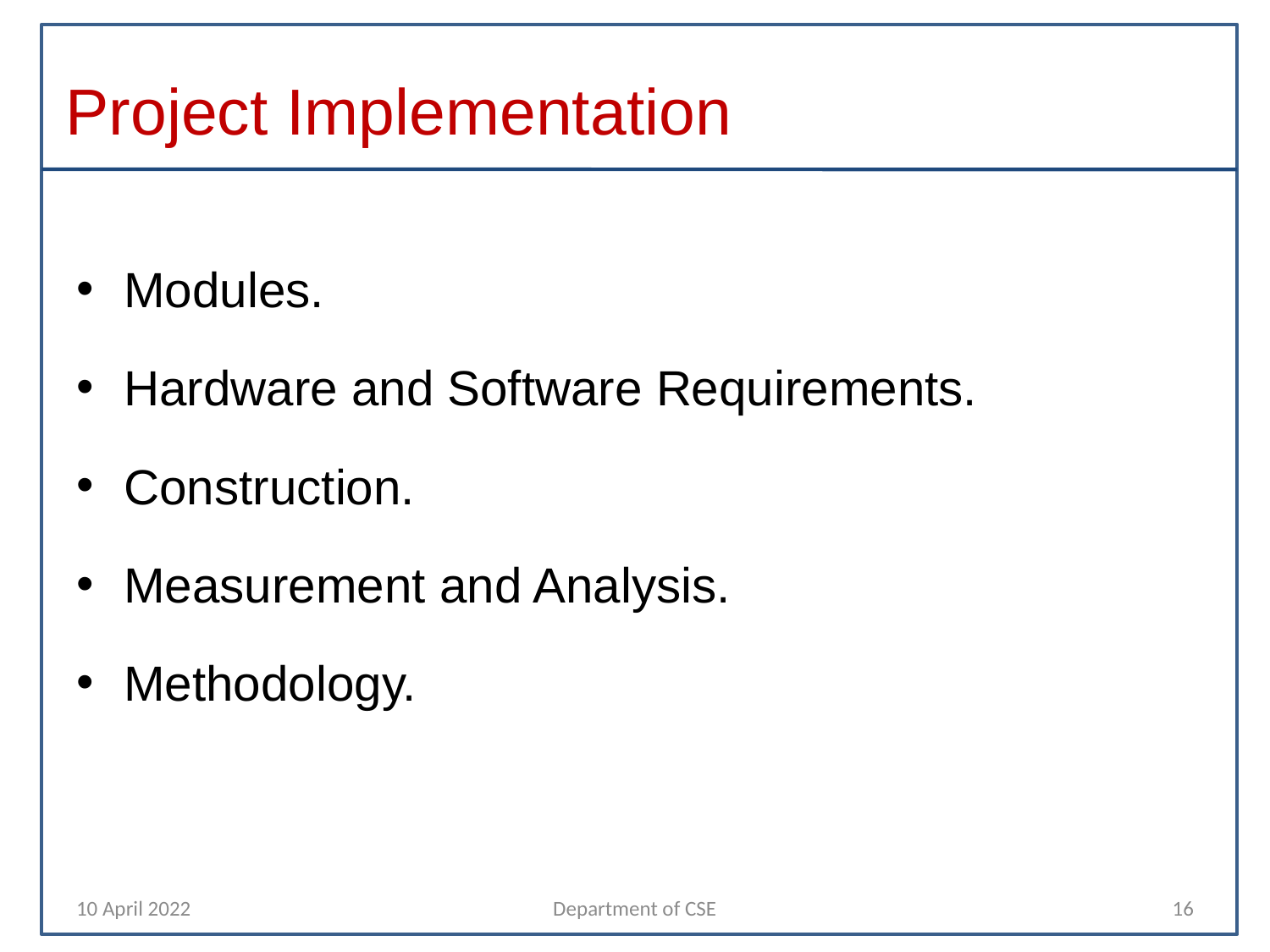

# Project Implementation
Modules.
Hardware and Software Requirements.
Construction.
Measurement and Analysis.
Methodology.

10 April 2022
Department of CSE
16